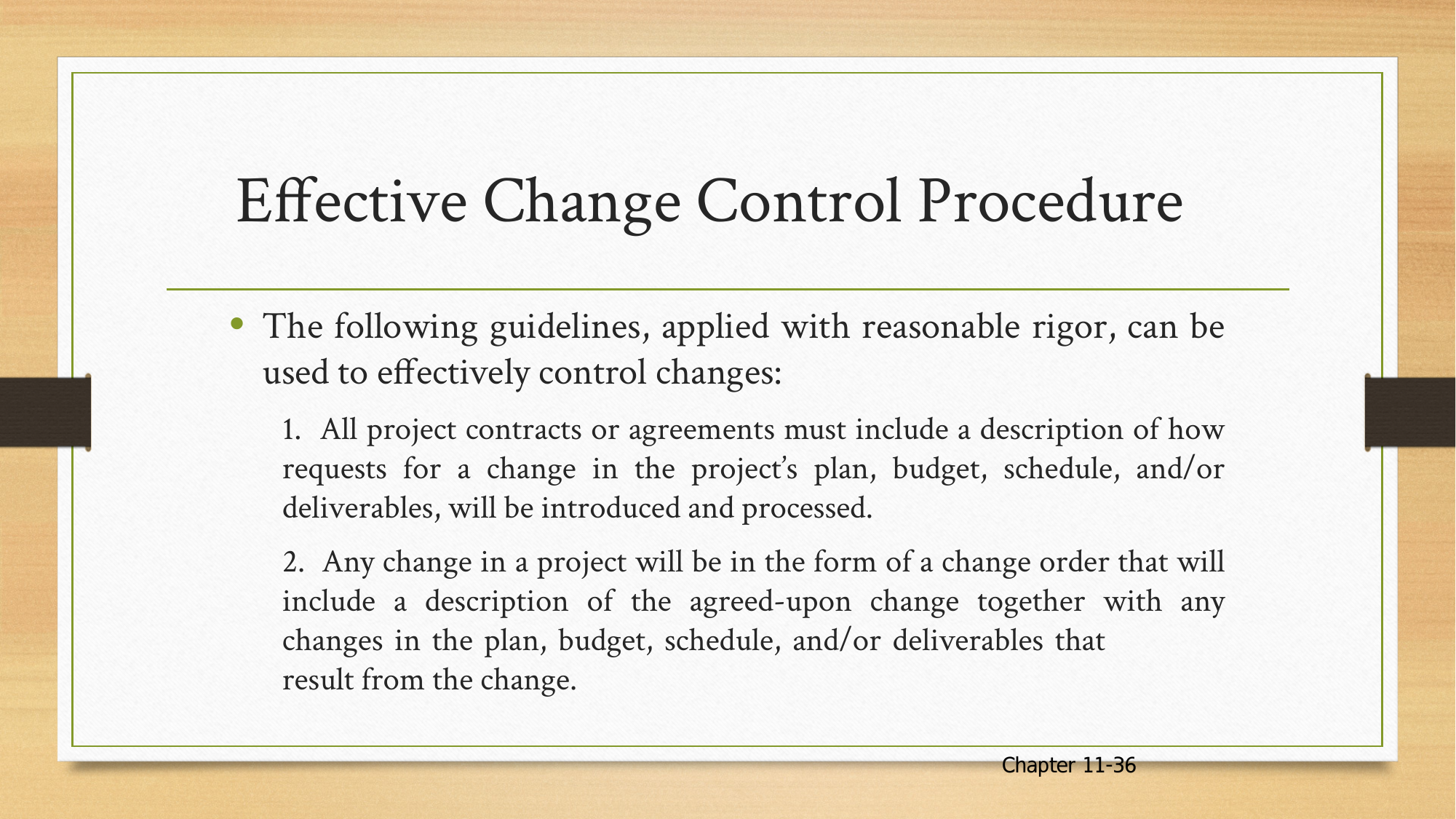

# Effective Change Control Procedure
The following guidelines, applied with reasonable rigor, can be used to effectively control changes:
1.  All project contracts or agreements must include a description of how requests for a change in the project’s plan, budget, schedule, and/or deliverables, will be introduced and processed.
2.  Any change in a project will be in the form of a change order that will include a description of the agreed-upon change together with any changes in the plan, budget, schedule, and/or deliverables that 	   result from the change.

Chapter 11-36